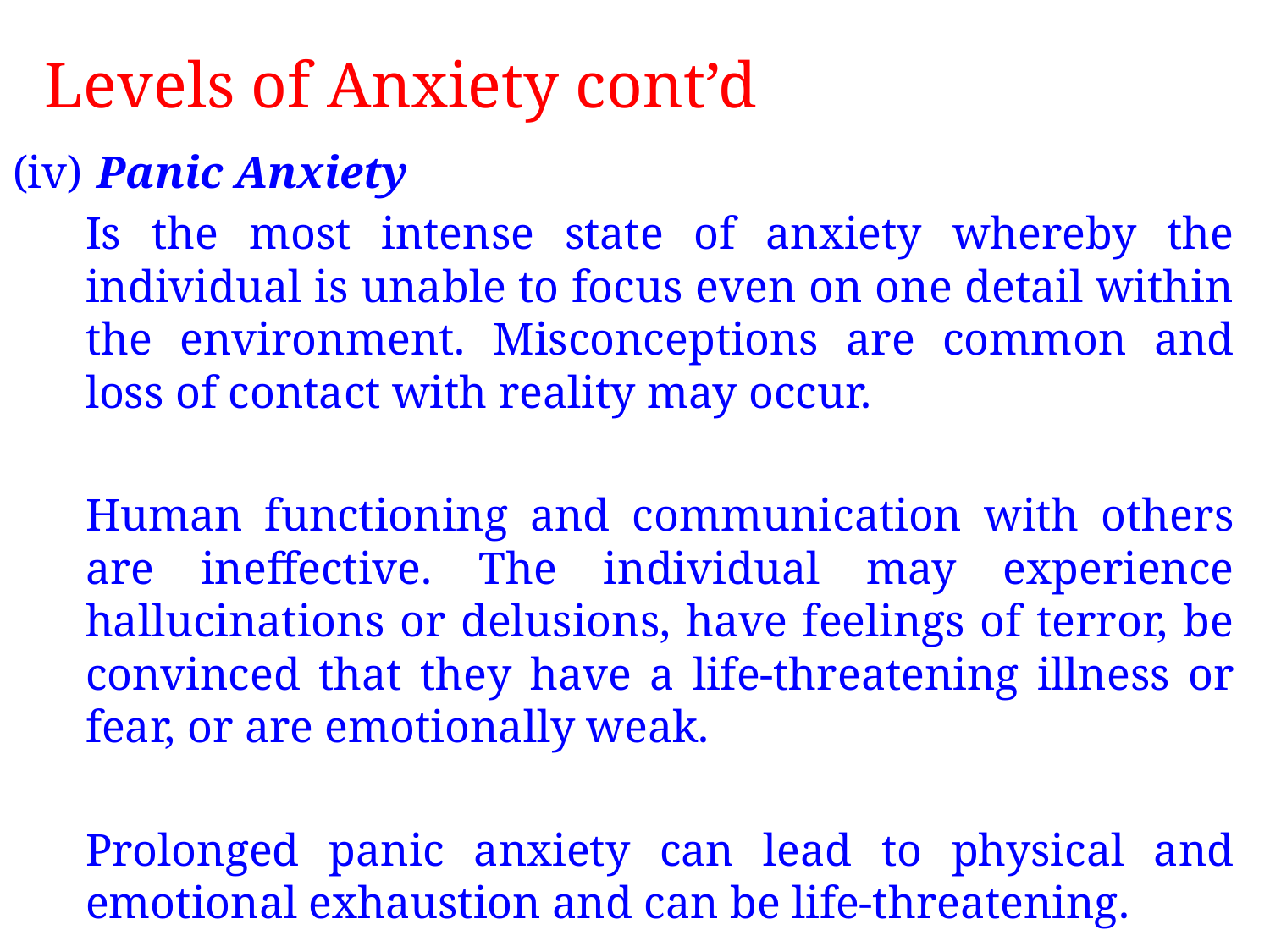

# Levels of Anxiety cont’d
 Panic Anxiety
	Is the most intense state of anxiety whereby the individual is unable to focus even on one detail within the environment. Misconceptions are common and loss of contact with reality may occur.

	Human functioning and communication with others are ineffective. The individual may experience hallucinations or delusions, have feelings of terror, be convinced that they have a life-threatening illness or fear, or are emotionally weak.

	Prolonged panic anxiety can lead to physical and emotional exhaustion and can be life-threatening.